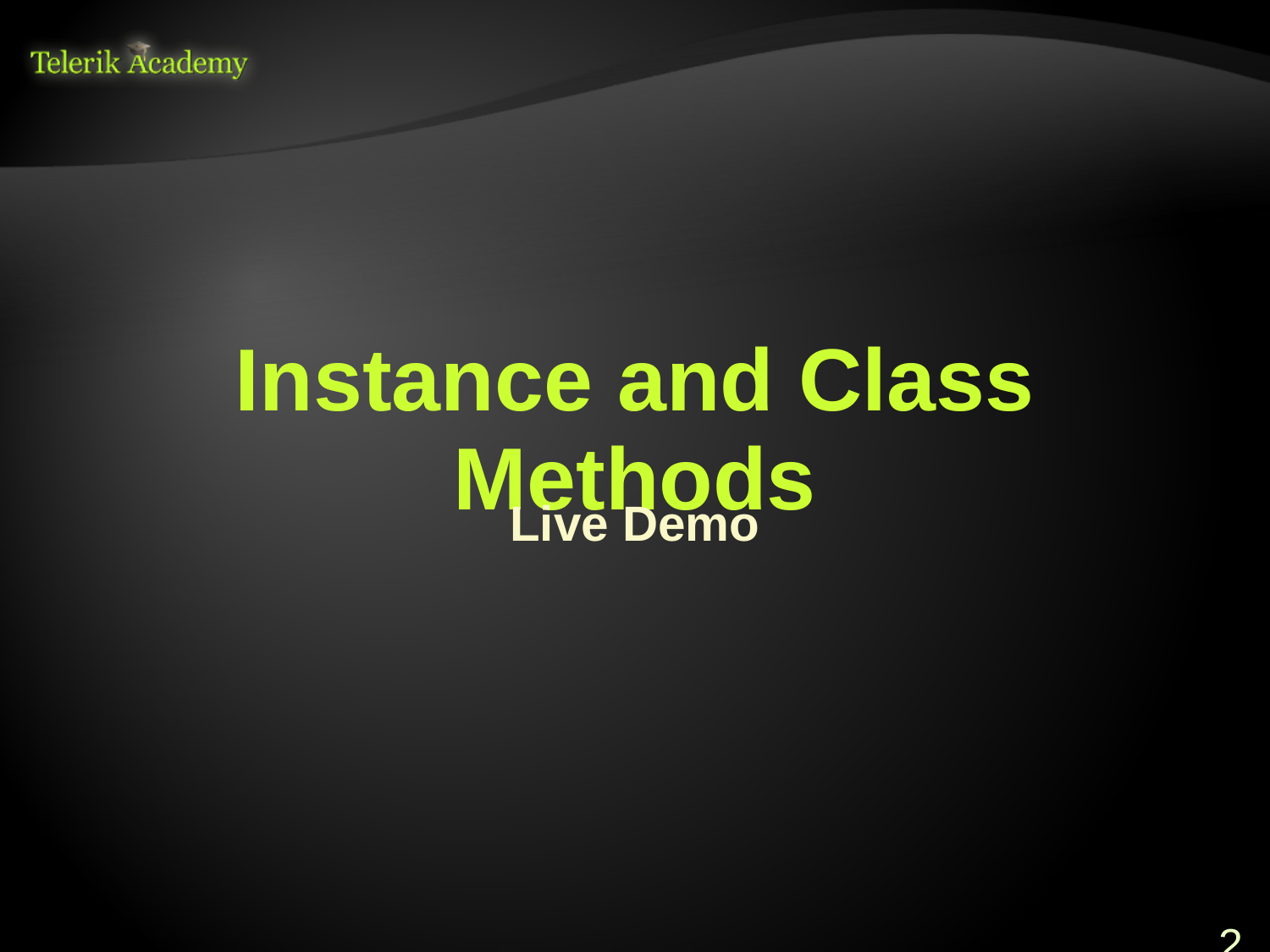

# Instance and Class Methods
Live Demo
21